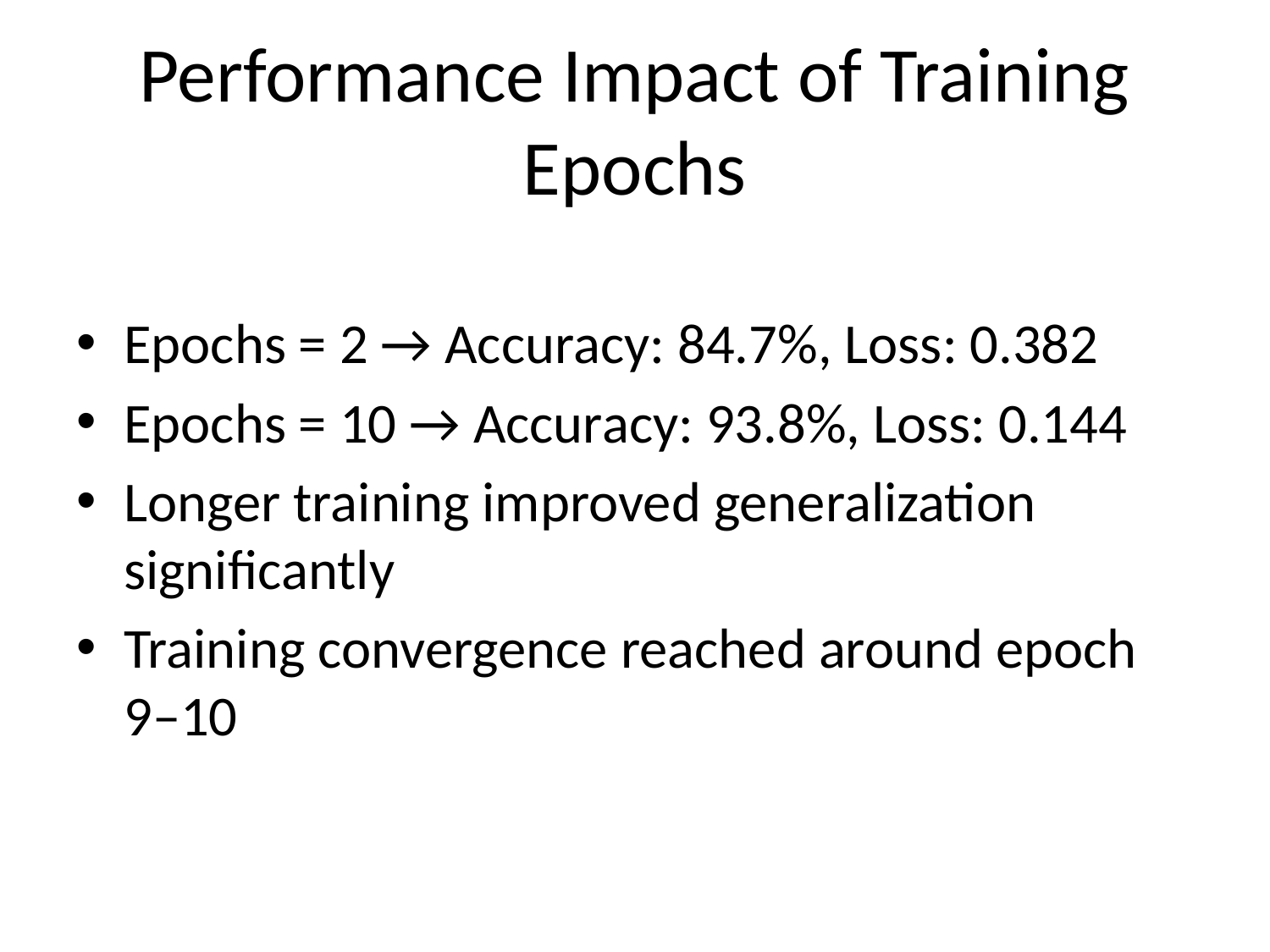

# Performance Impact of Training Epochs

Epochs = 2 → Accuracy: 84.7%, Loss: 0.382
Epochs = 10 → Accuracy: 93.8%, Loss: 0.144
Longer training improved generalization significantly
Training convergence reached around epoch 9–10